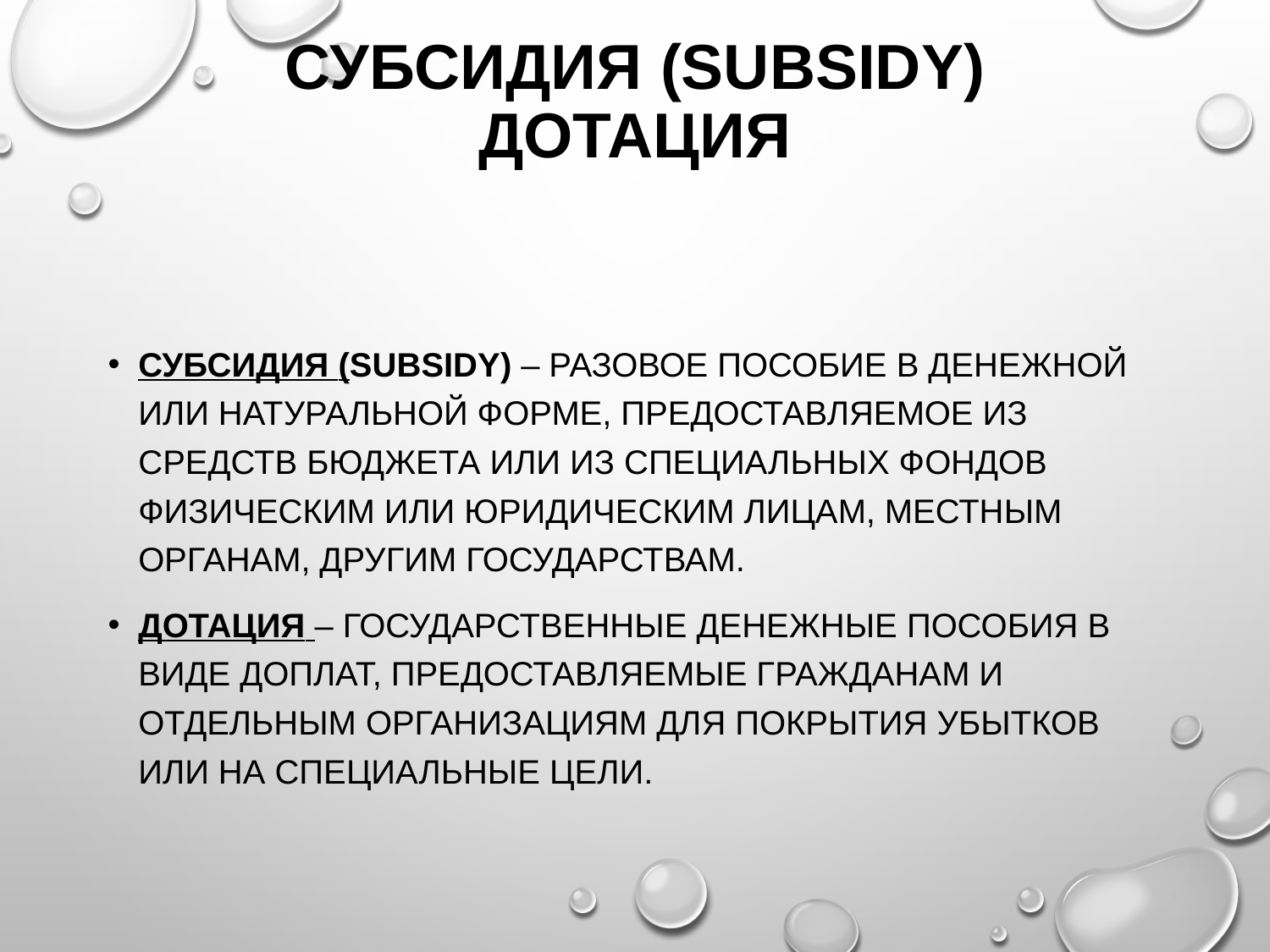

# Субсидия (subsidy) Дотация
Субсидия (subsidy) – разовое пособие в денежной или натуральной форме, предоставляемое из средств бюджета или из специальных фондов физическим или юридическим лицам, местным органам, другим государствам.
Дотация – государственные денежные пособия в виде доплат, предоставляемые гражданам и отдельным организациям для покрытия убытков или на специальные цели.